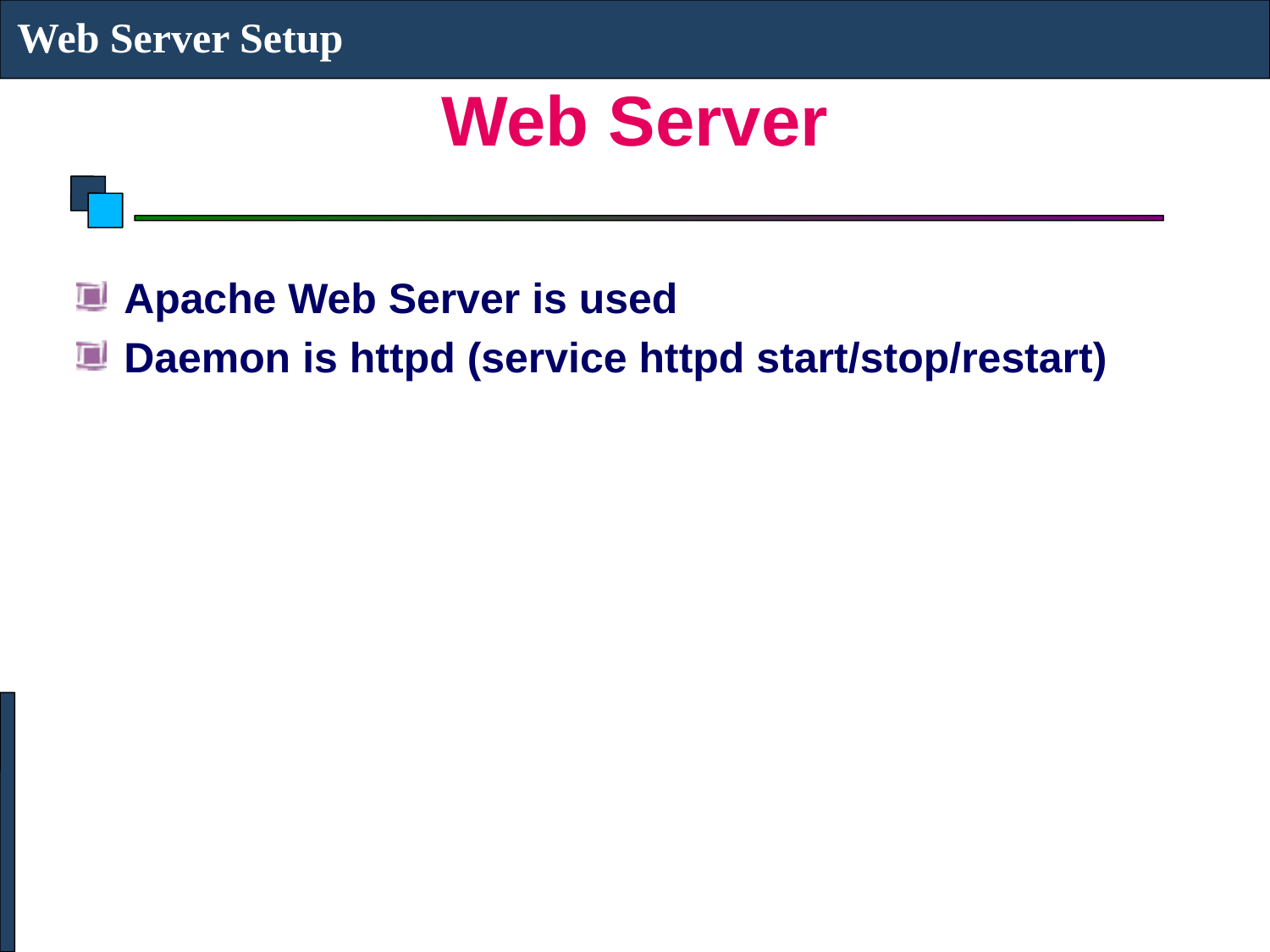

Web Server Setup
# Web Server

Apache Web Server is used
Daemon is httpd (service httpd start/stop/restart)